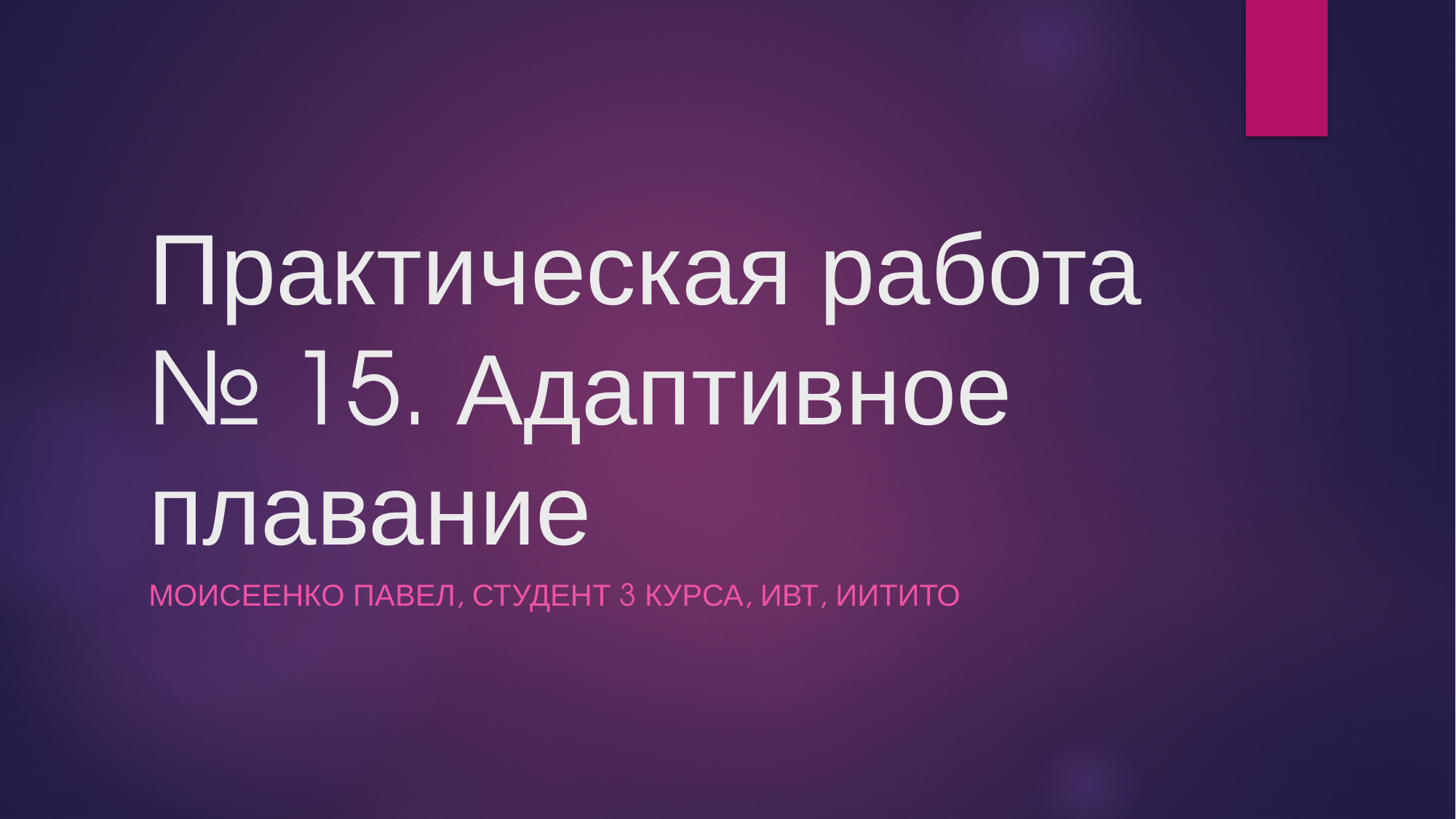

# Практическая работа № 15. Адаптивное плавание
Моисеенко Павел, студент 3 курса, ИВТ, ИИТиТО